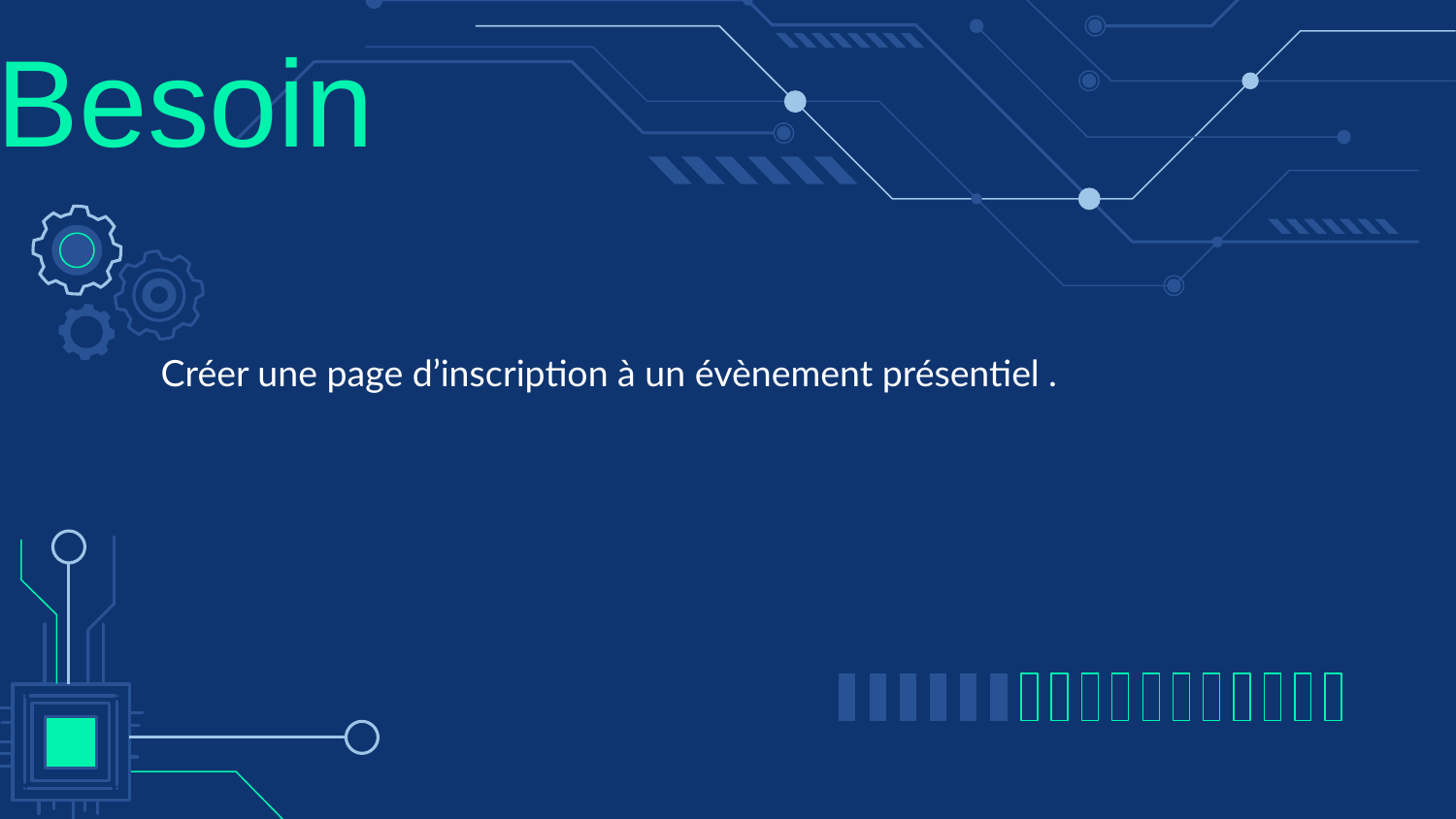

# Besoin
Créer une page d’inscription à un évènement présentiel .